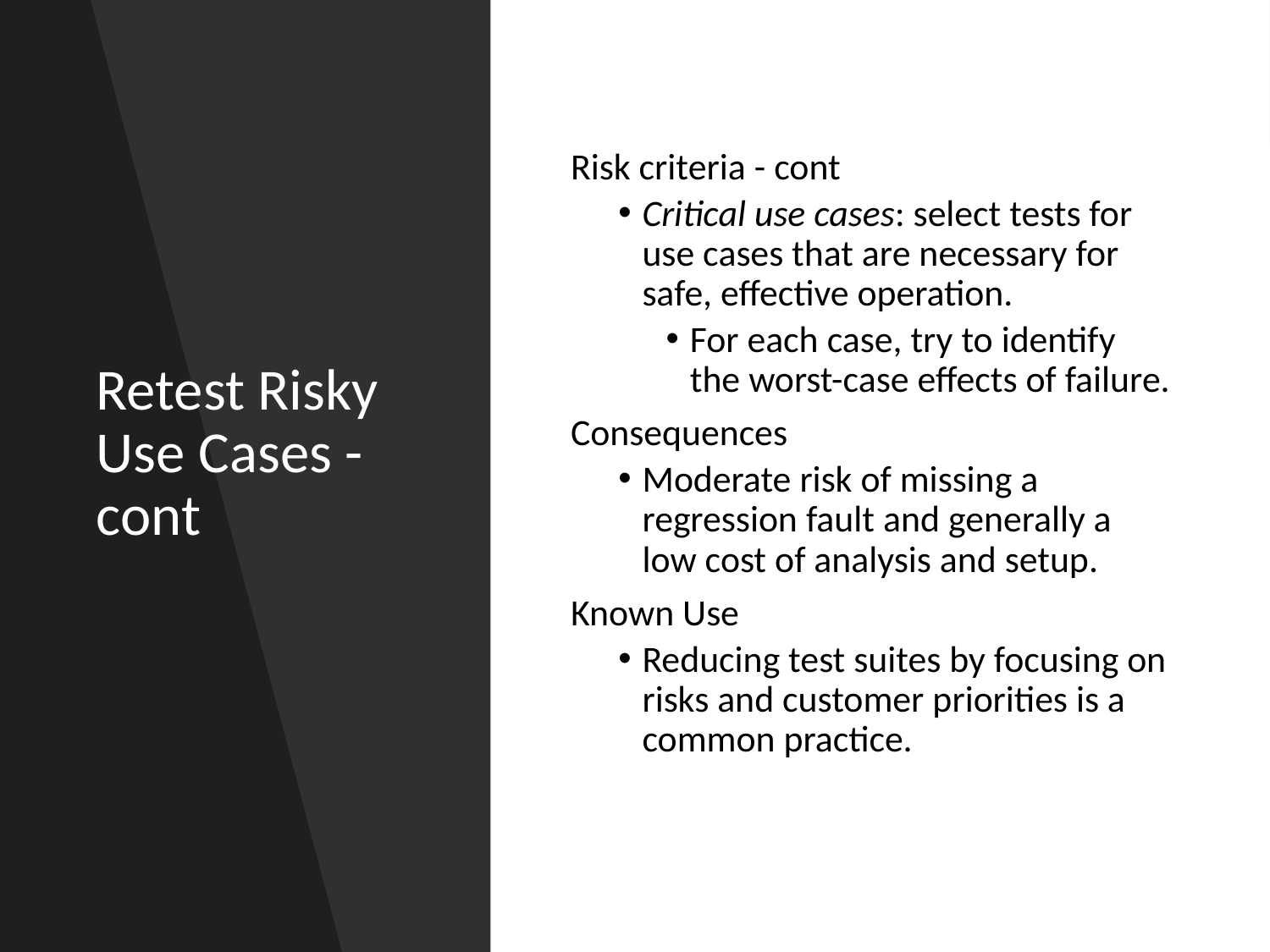

# Retest Risky Use Cases - cont
Risk criteria - cont
Critical use cases: select tests for use cases that are necessary for safe, effective operation.
For each case, try to identify the worst-case effects of failure.
Consequences
Moderate risk of missing a regression fault and generally a low cost of analysis and setup.
Known Use
Reducing test suites by focusing on risks and customer priorities is a common practice.